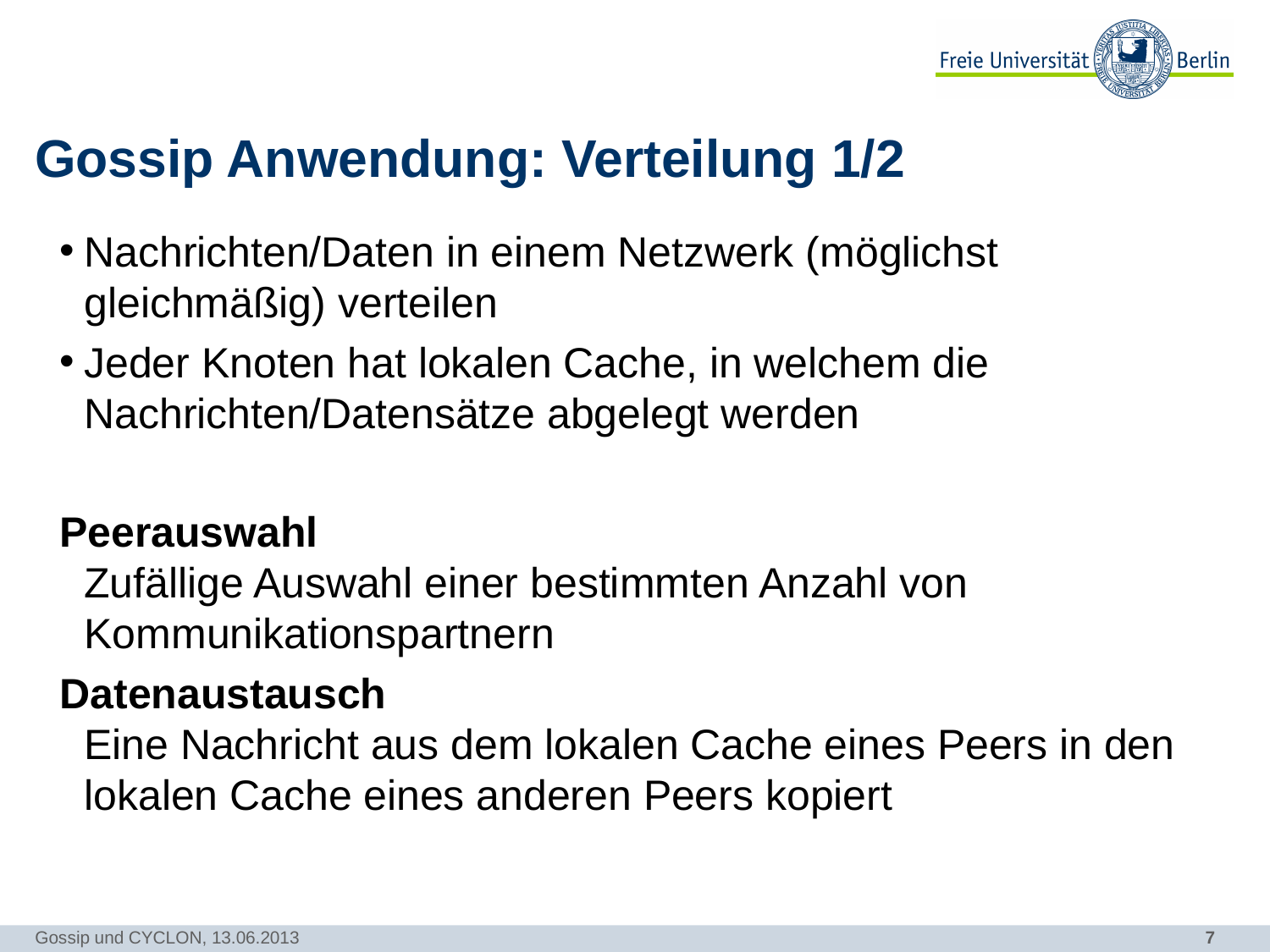

# Gossip Anwendung: Verteilung 1/2
Nachrichten/Daten in einem Netzwerk (möglichst gleichmäßig) verteilen
Jeder Knoten hat lokalen Cache, in welchem die Nachrichten/Datensätze abgelegt werden

Peerauswahl
Zufällige Auswahl einer bestimmten Anzahl von Kommunikationspartnern
Datenaustausch
Eine Nachricht aus dem lokalen Cache eines Peers in den lokalen Cache eines anderen Peers kopiert
Gossip und CYCLON, 13.06.2013